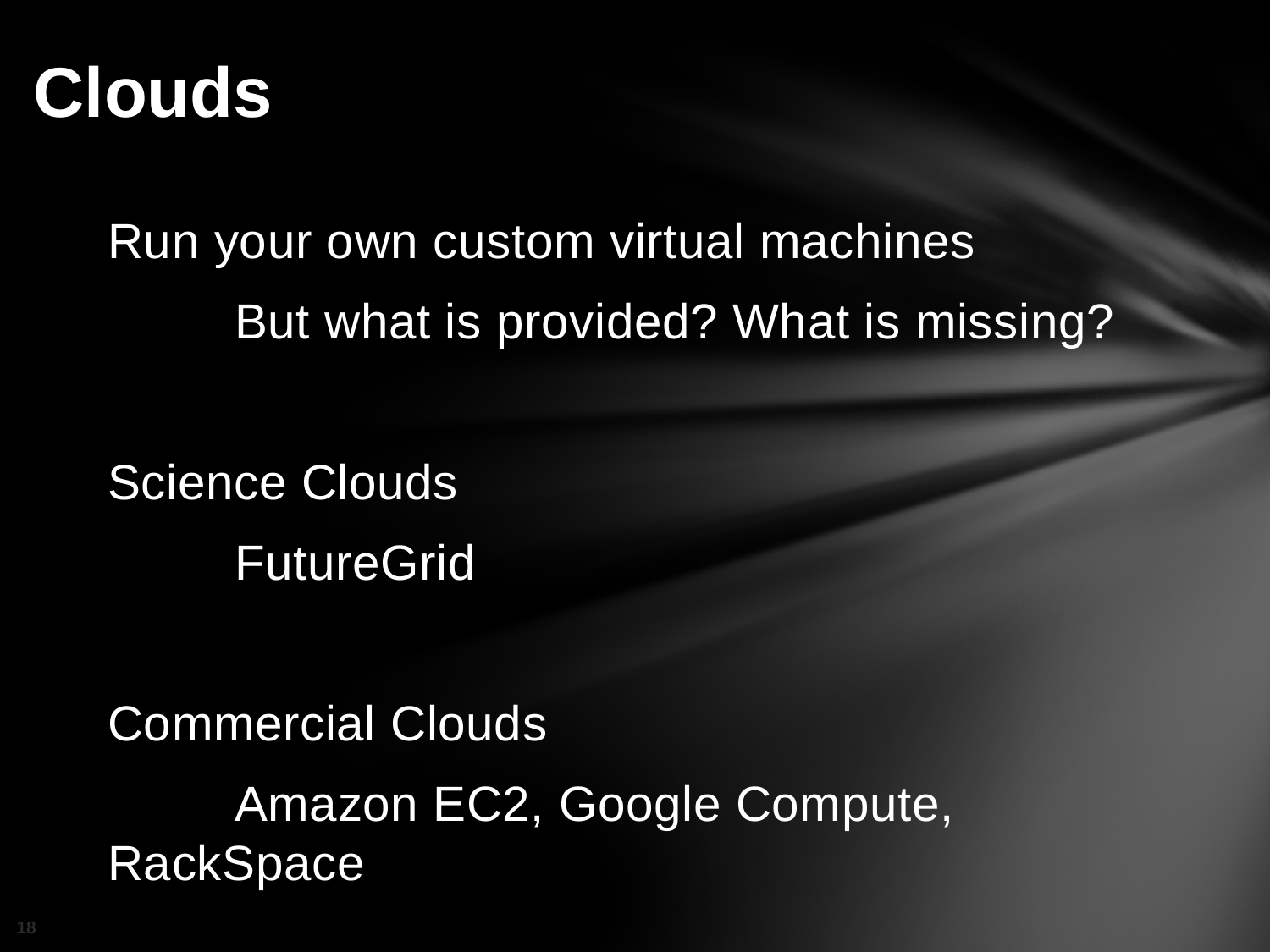

# Clouds
Run your own custom virtual machines
	But what is provided? What is missing?

Science Clouds
	FutureGrid

Commercial Clouds
	Amazon EC2, Google Compute, RackSpace
18